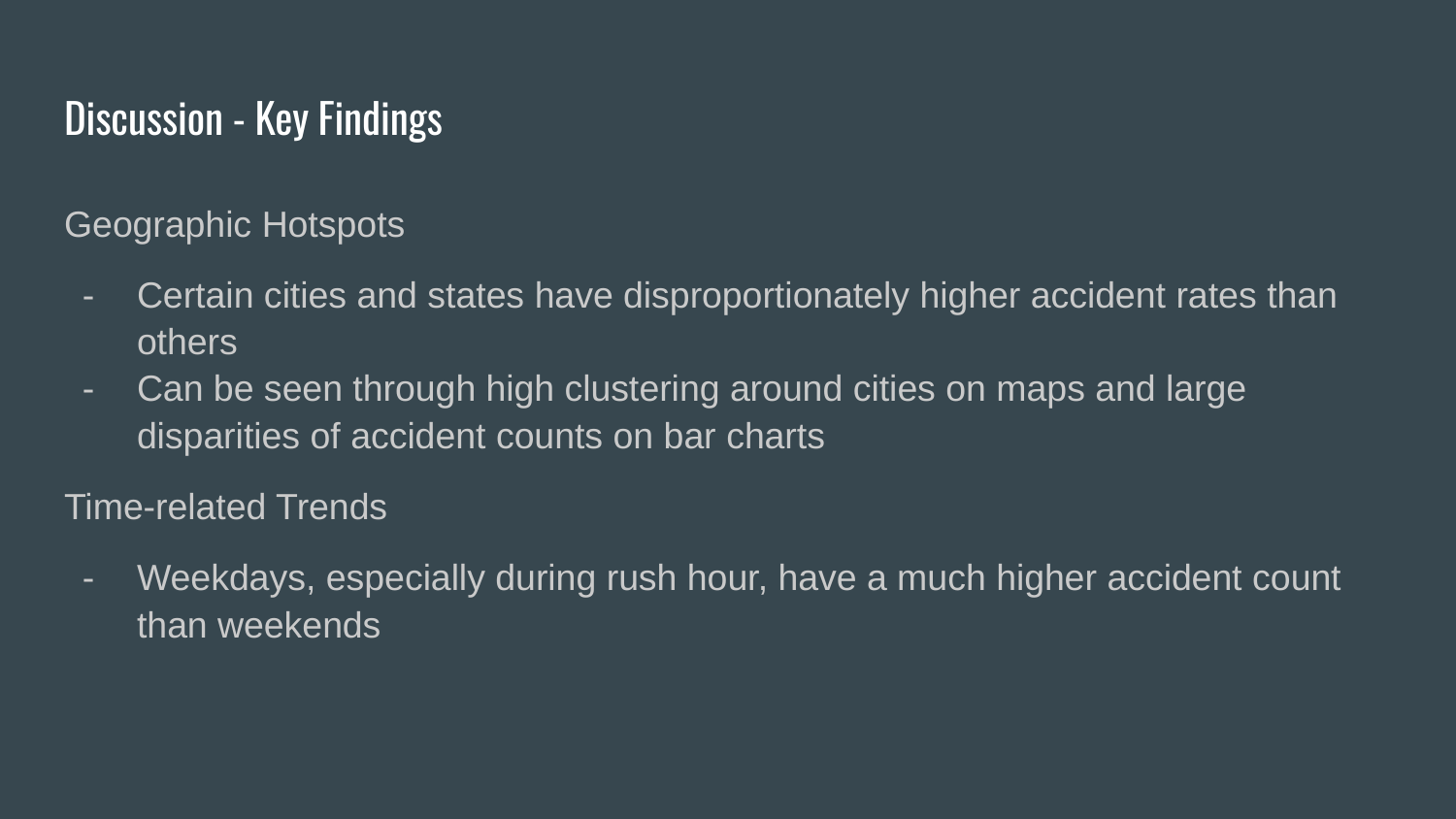

# Discussion - Key Findings
Geographic Hotspots
Certain cities and states have disproportionately higher accident rates than others
Can be seen through high clustering around cities on maps and large disparities of accident counts on bar charts
Time-related Trends
Weekdays, especially during rush hour, have a much higher accident count than weekends